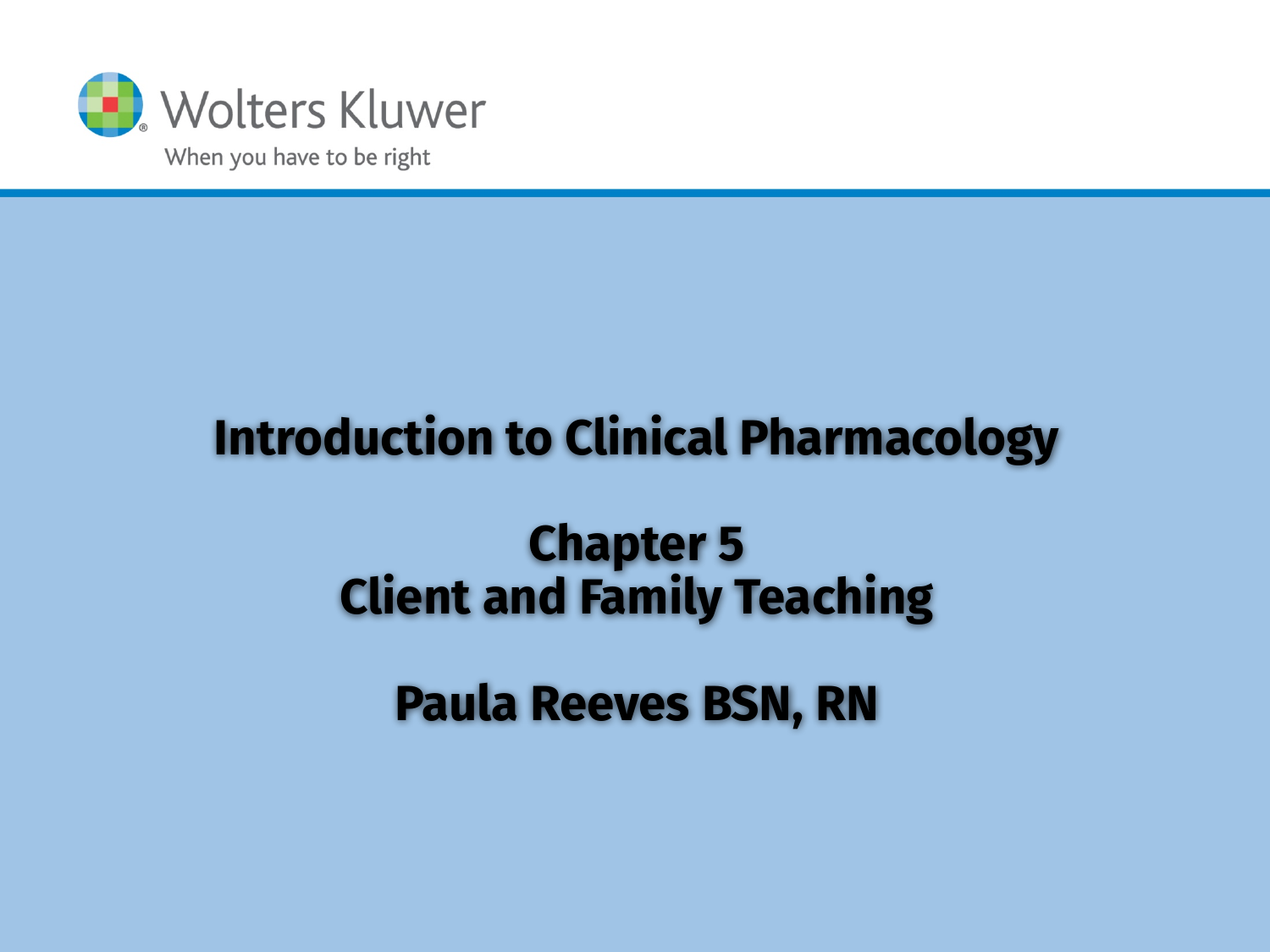

# Introduction to Clinical Pharmacology Chapter 5 Client and Family Teaching Paula Reeves BSN, RN